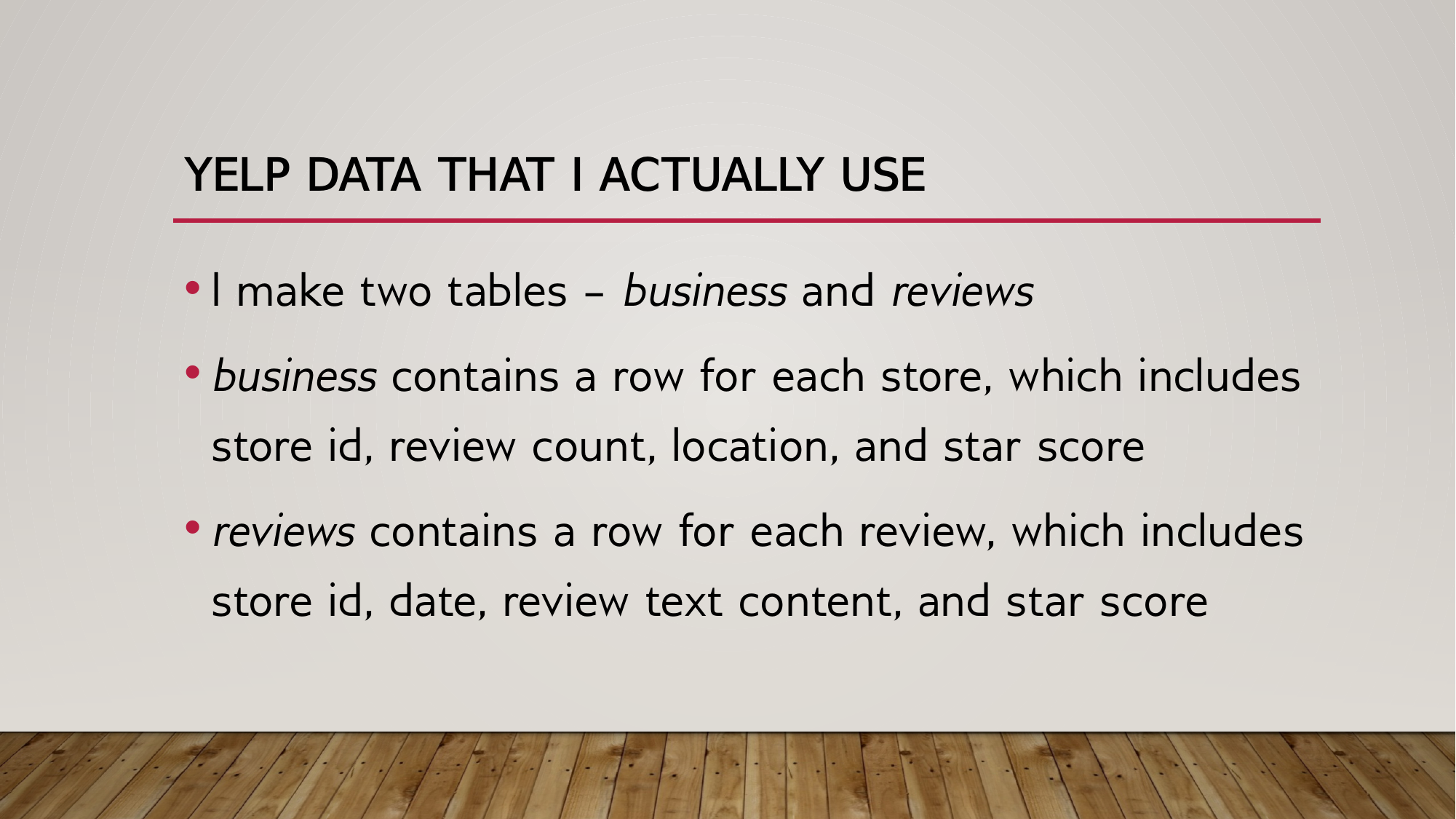

# Yelp data that I actually use
I make two tables – business and reviews
business contains a row for each store, which includes store id, review count, location, and star score
reviews contains a row for each review, which includes store id, date, review text content, and star score